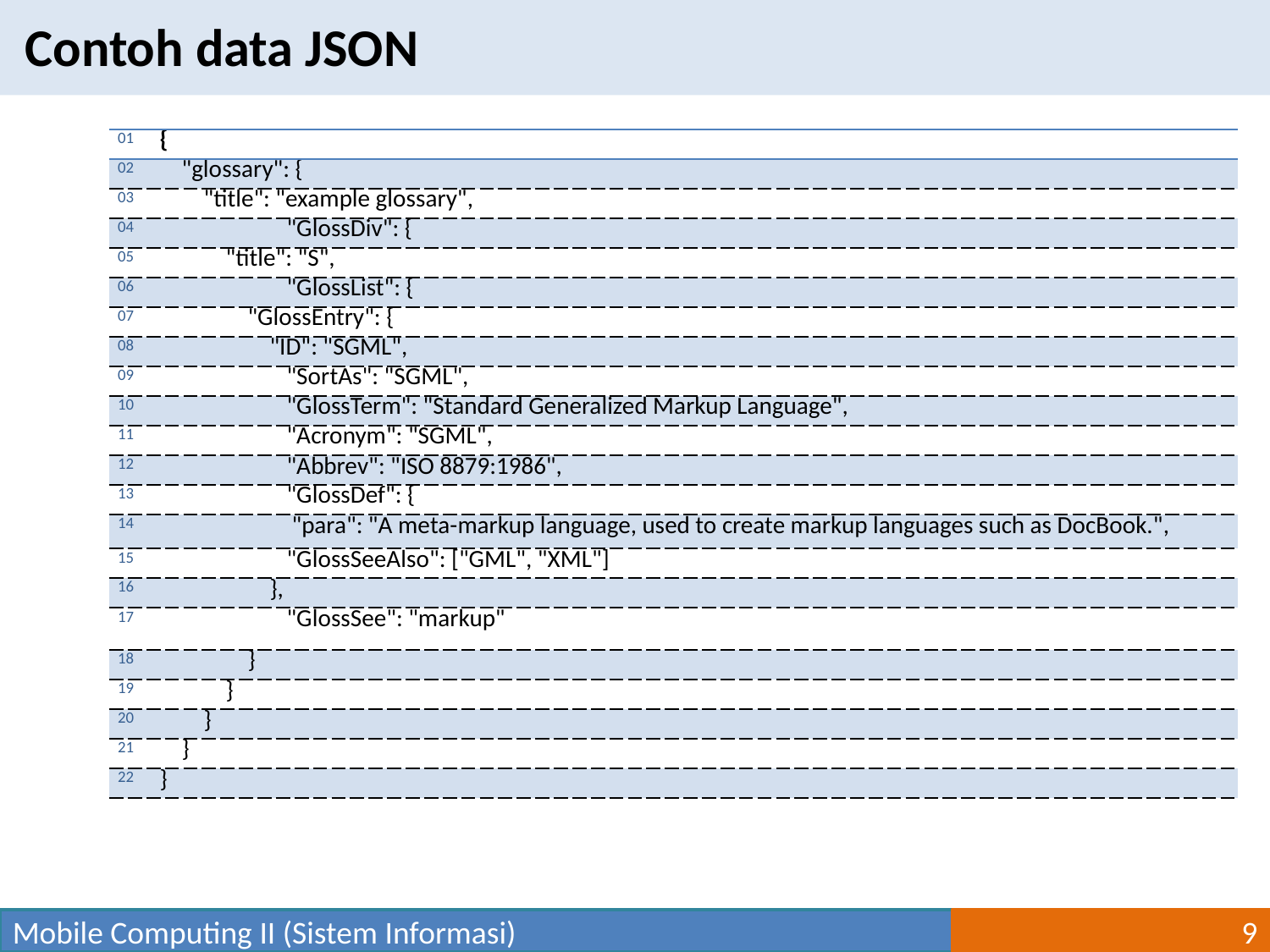

Contoh data JSON
| 01 | { |
| --- | --- |
| 02 | "glossary": { |
| 03 | "title": "example glossary", |
| 04 | "GlossDiv": { |
| 05 | "title": "S", |
| 06 | "GlossList": { |
| 07 | "GlossEntry": { |
| 08 | "ID": "SGML", |
| 09 | "SortAs": "SGML", |
| 10 | "GlossTerm": "Standard Generalized Markup Language", |
| 11 | "Acronym": "SGML", |
| 12 | "Abbrev": "ISO 8879:1986", |
| 13 | "GlossDef": { |
| 14 | "para": "A meta-markup language, used to create markup languages such as DocBook.", |
| 15 | "GlossSeeAlso": ["GML", "XML"] |
| 16 | }, |
| 17 | "GlossSee": "markup" |
| 18 | } |
| 19 | } |
| 20 | } |
| 21 | } |
| 22 | } |
Mobile Computing II (Sistem Informasi)
9